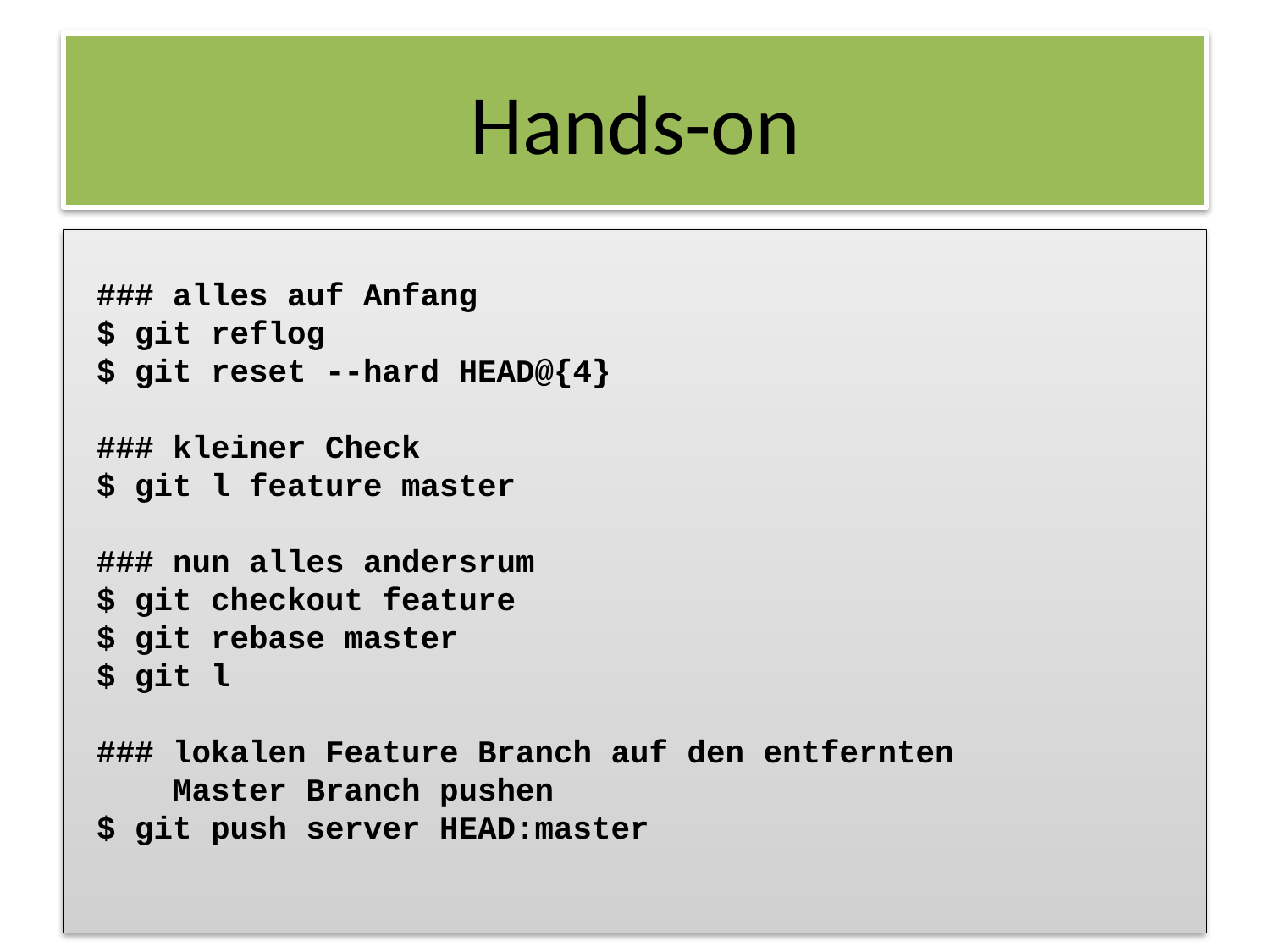

### alles auf Anfang
$ git reflog
$ git reset --hard HEAD@{4}

### kleiner Check
$ git l feature master

### nun alles andersrum
$ git checkout feature
$ git rebase master
$ git l

### lokalen Feature Branch auf den entfernten
    Master Branch pushen
$ git push server HEAD:master